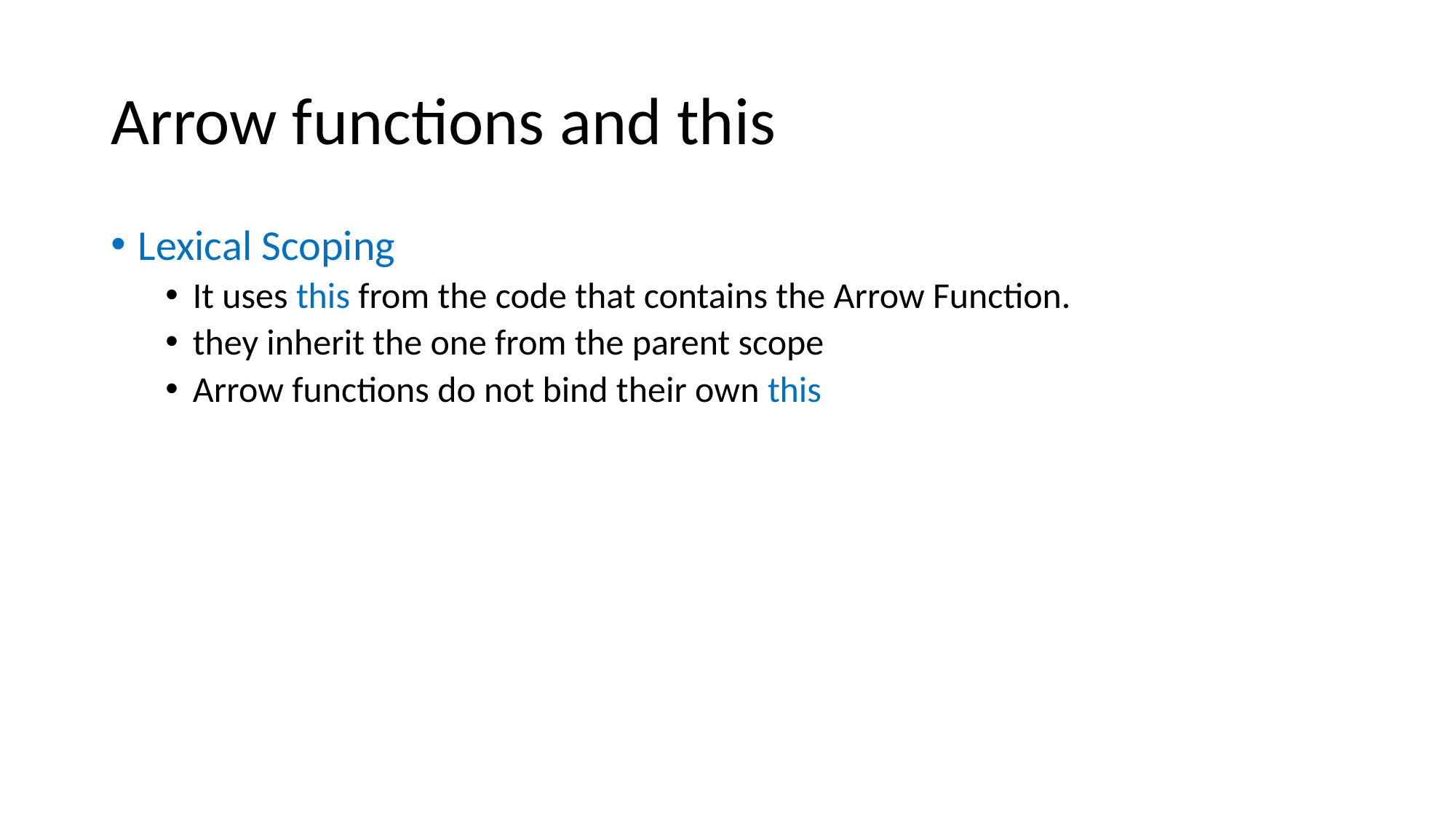

# Arrow functions and this
Lexical Scoping
It uses this from the code that contains the Arrow Function.
they inherit the one from the parent scope
Arrow functions do not bind their own this